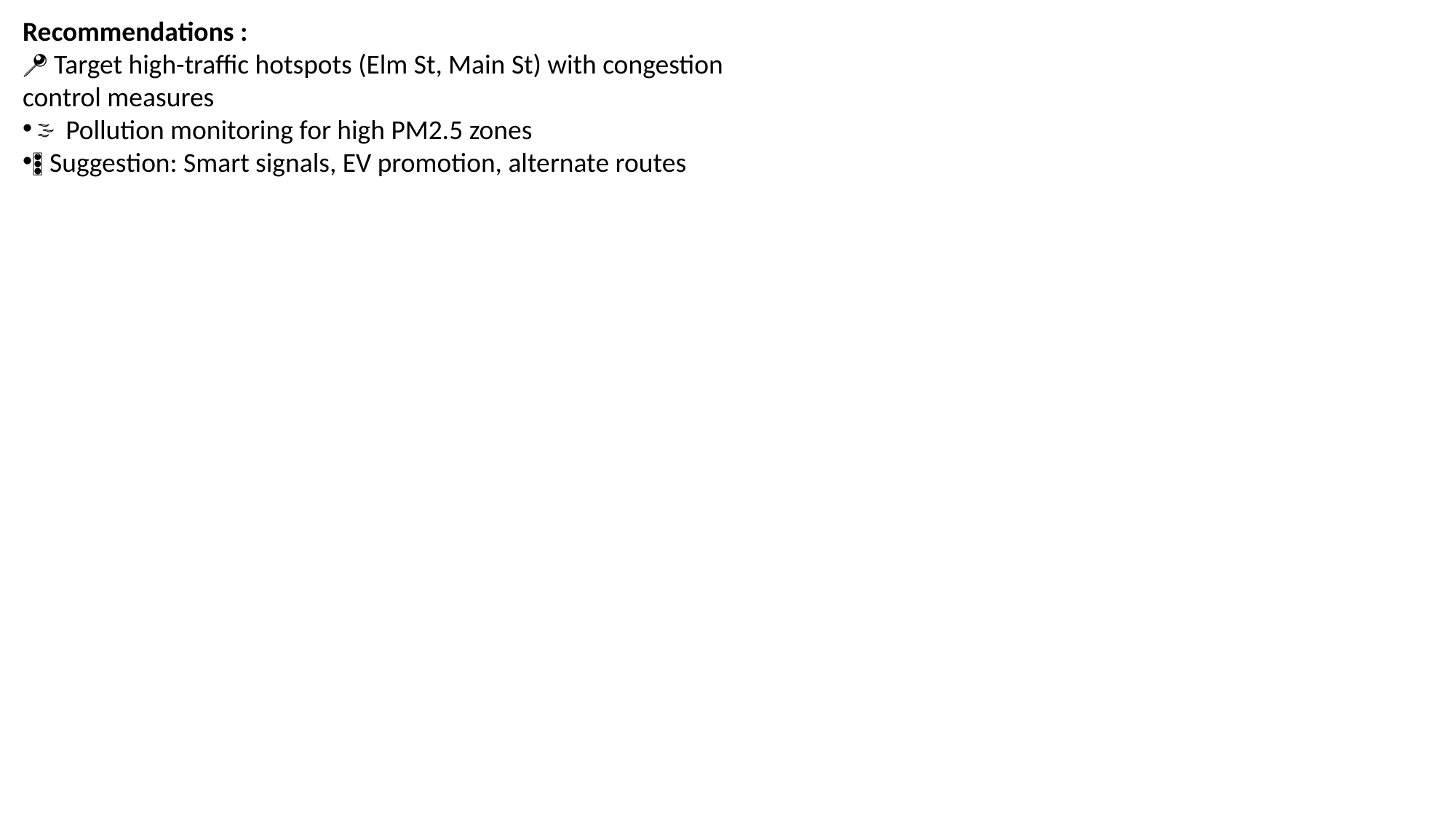

Recommendations :
📍 Target high-traffic hotspots (Elm St, Main St) with congestion control measures
🌫️ Pollution monitoring for high PM2.5 zones
🚦 Suggestion: Smart signals, EV promotion, alternate routes